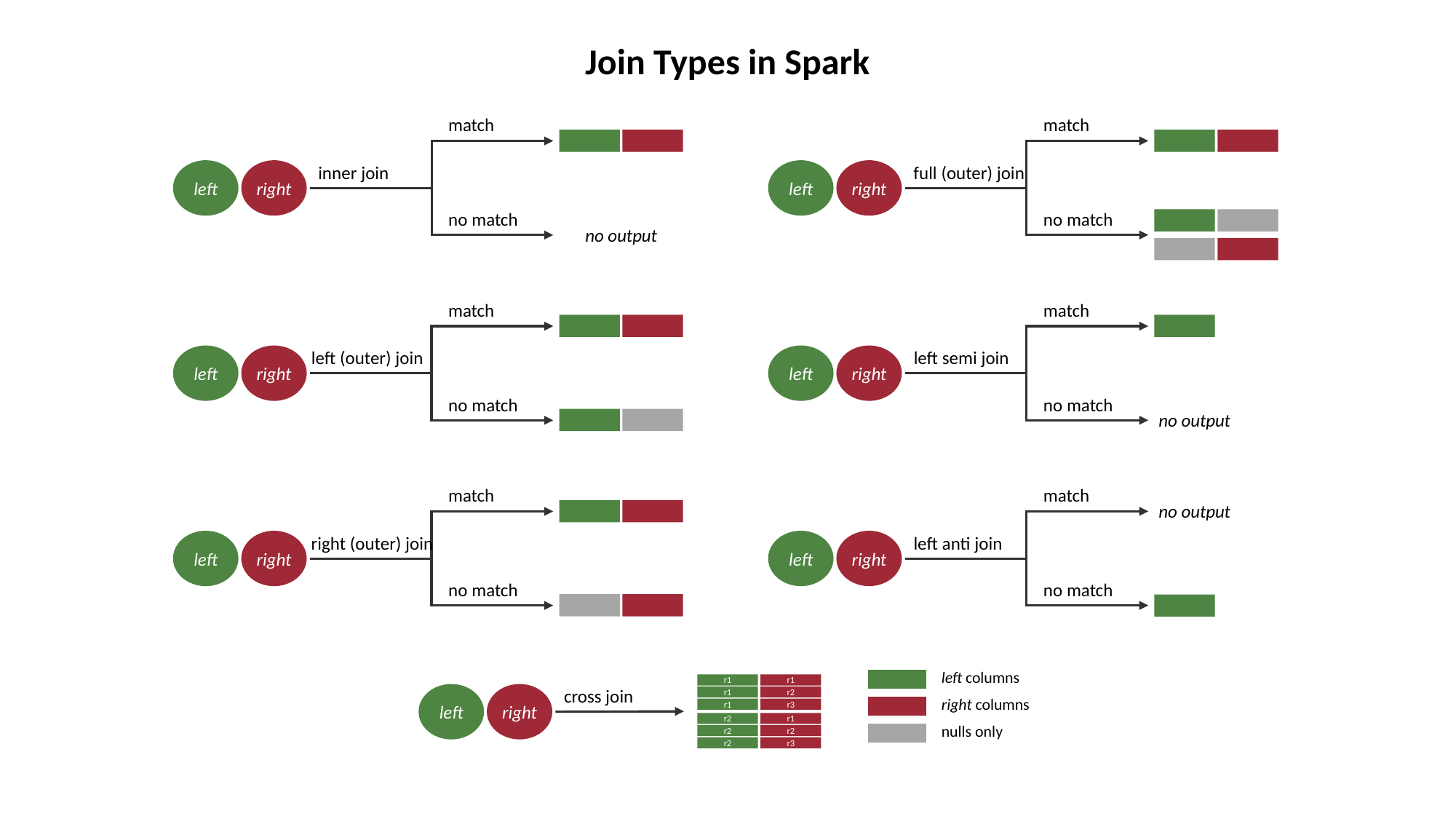

Join Types in Spark
match

inner join
left
right

no match
no output
match

full (outer) join
left
right

no match

match
match

left (outer) join
left semi join
left
right
left
right

no match
no match
no output

match
match
no output

right (outer) join
left anti join
left
right
left
right

no match
no match

r1
r1
cross join
left
right
r1
r2
r1
r3

r2
r1
r2
r2
r2
r3
|  | left columns |
| --- | --- |
|  | right columns |
|  | nulls only |